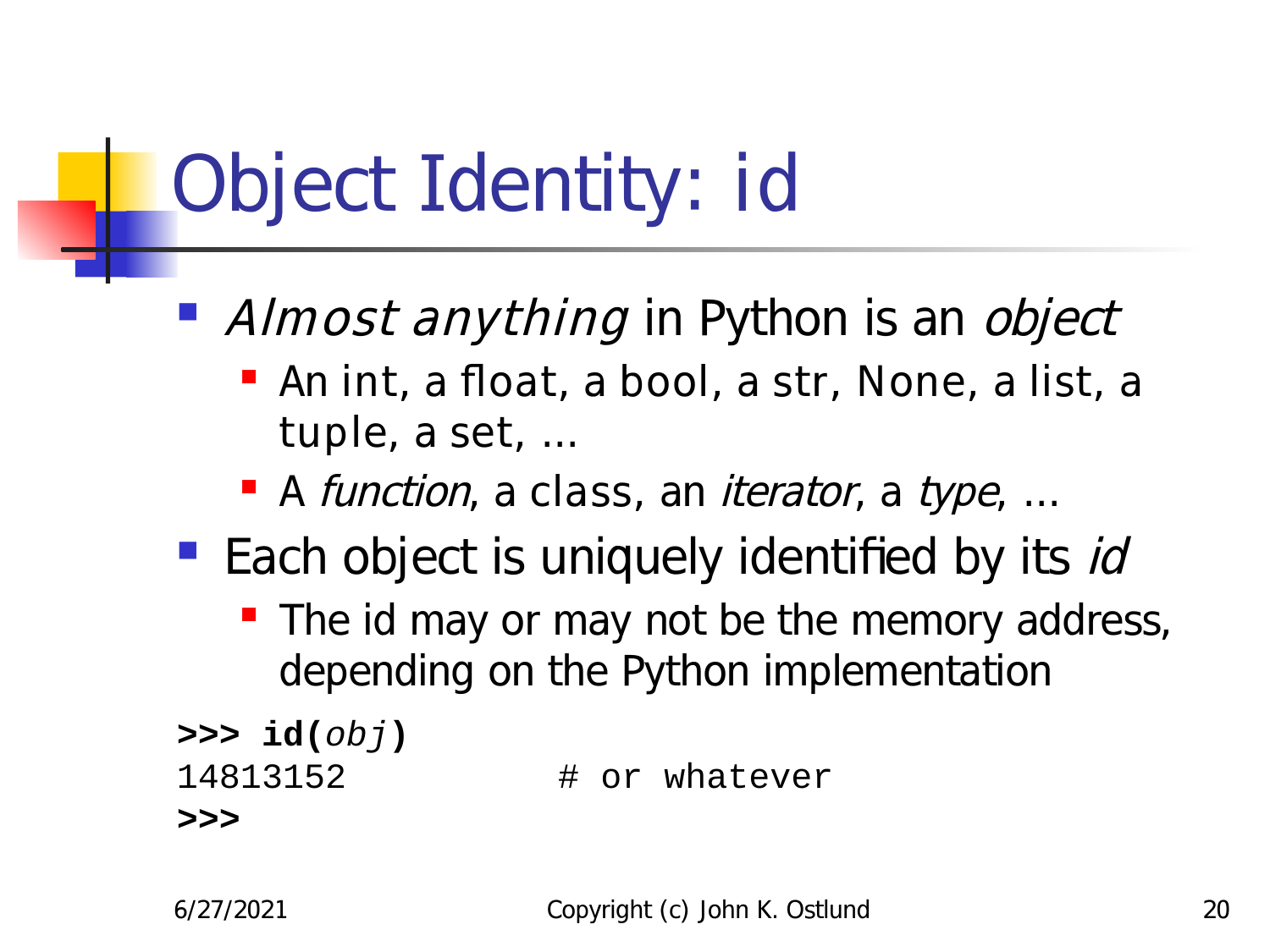

# Object Identity: id
Almost anything in Python is an object
An int, a float, a bool, a str, None, a list, a tuple, a set, ...
A function, a class, an iterator, a type, ...
Each object is uniquely identified by its id
The id may or may not be the memory address, depending on the Python implementation

>>> id(obj)
14813152          # or whatever
>>>
6/27/2021
Copyright (c) John K. Ostlund
20